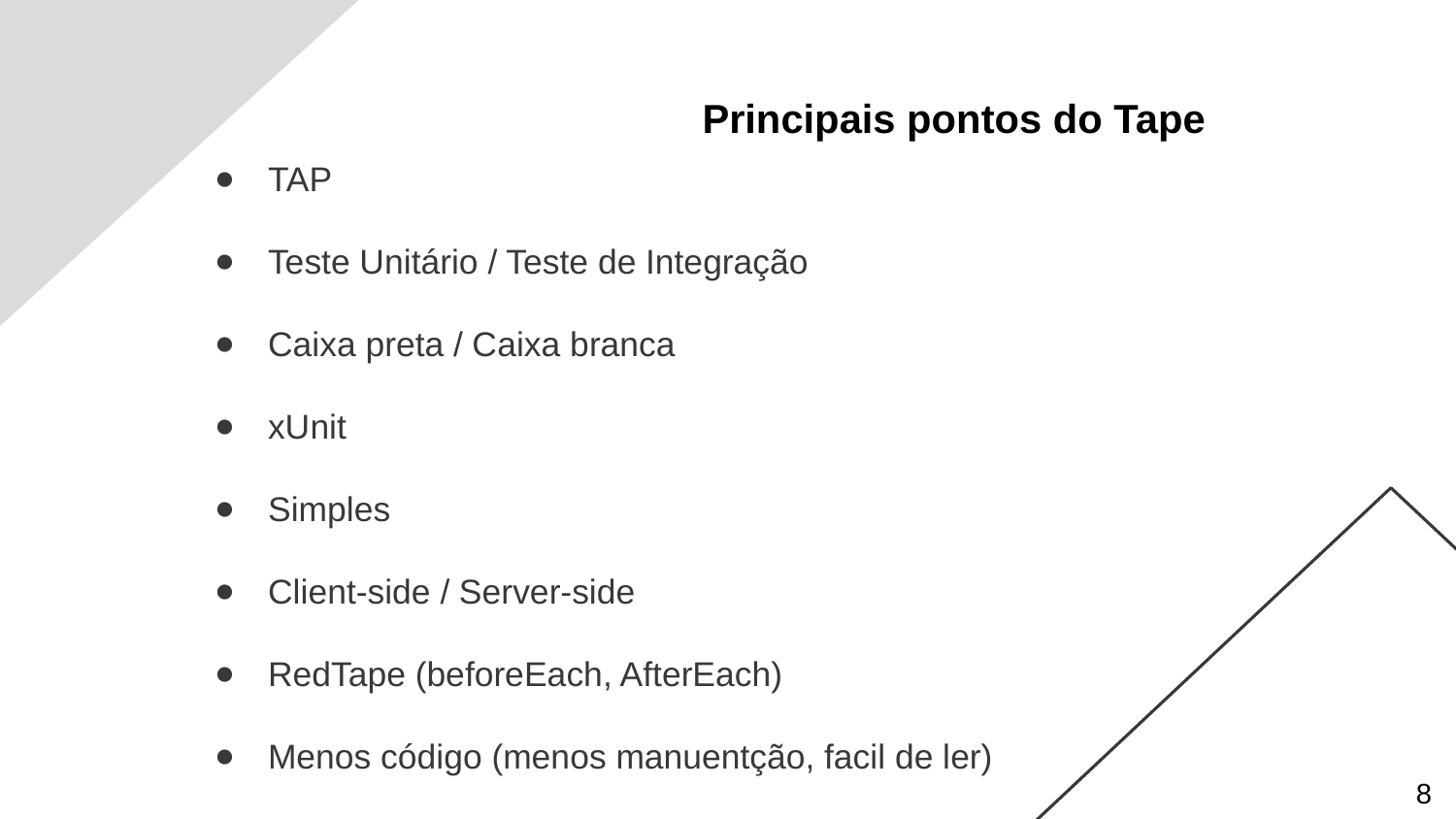

Principais pontos do Tape
TAP

Teste Unitário / Teste de Integração

Caixa preta / Caixa branca

xUnit

Simples

Client-side / Server-side

RedTape (beforeEach, AfterEach)

Menos código (menos manuentção, facil de ler)

8